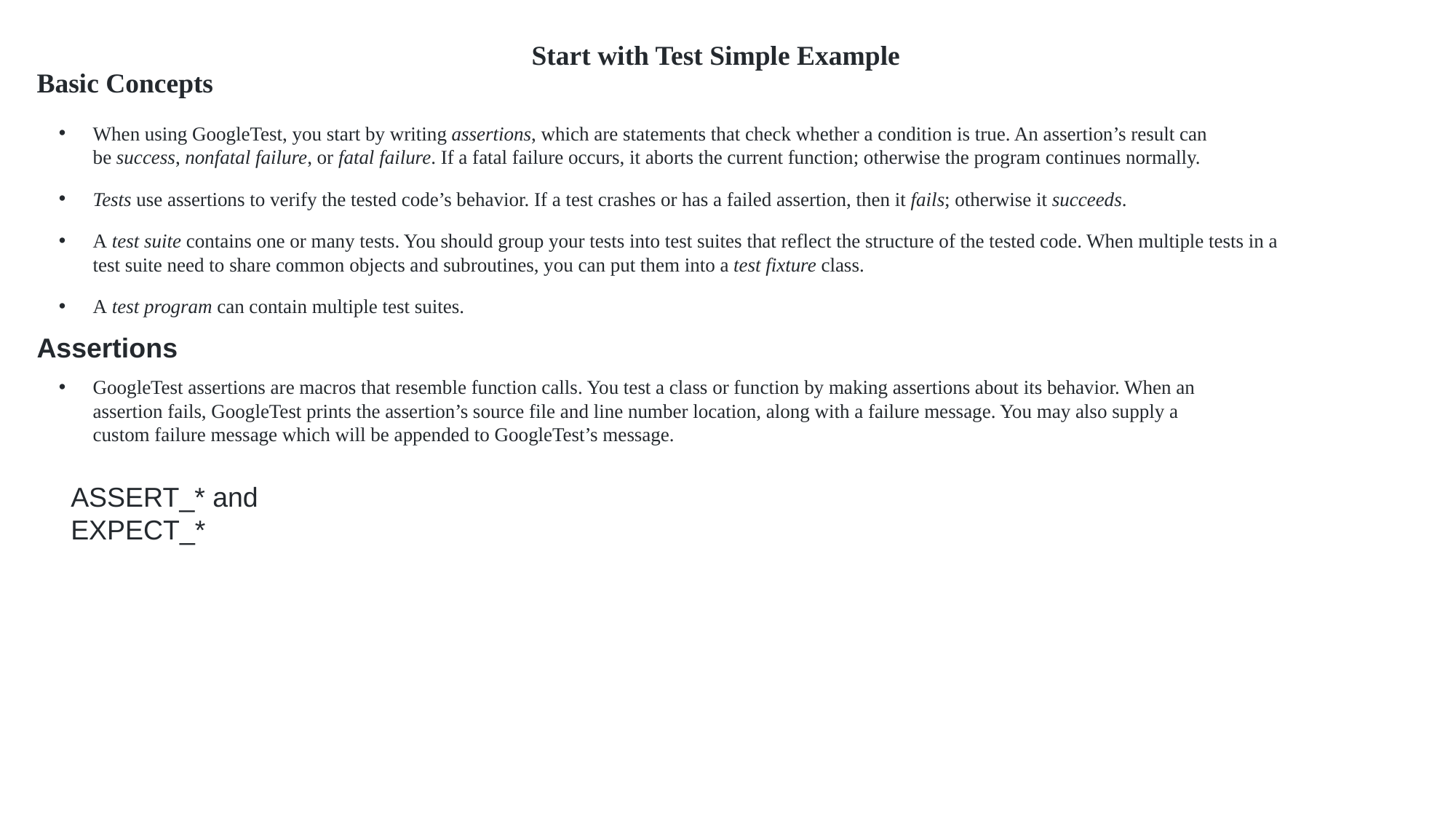

Start with Test Simple Example
Basic Concepts
When using GoogleTest, you start by writing assertions, which are statements that check whether a condition is true. An assertion’s result can be success, nonfatal failure, or fatal failure. If a fatal failure occurs, it aborts the current function; otherwise the program continues normally.
Tests use assertions to verify the tested code’s behavior. If a test crashes or has a failed assertion, then it fails; otherwise it succeeds.
A test suite contains one or many tests. You should group your tests into test suites that reflect the structure of the tested code. When multiple tests in a test suite need to share common objects and subroutines, you can put them into a test fixture class.
A test program can contain multiple test suites.
Assertions
GoogleTest assertions are macros that resemble function calls. You test a class or function by making assertions about its behavior. When an assertion fails, GoogleTest prints the assertion’s source file and line number location, along with a failure message. You may also supply a custom failure message which will be appended to GoogleTest’s message.
ASSERT_* and EXPECT_*